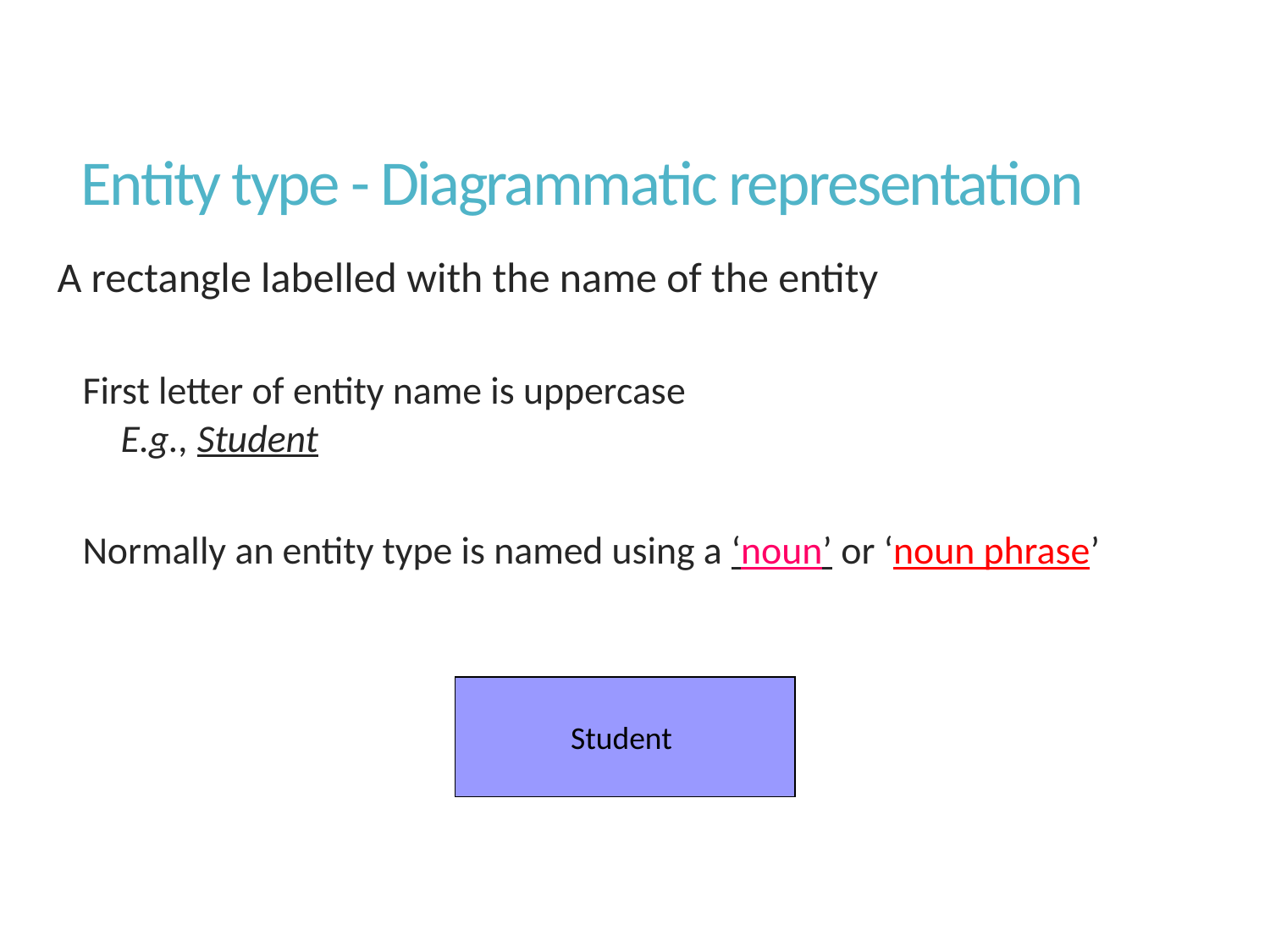

# Entity type - Diagrammatic representation

A rectangle labelled with the name of the entity

First letter of entity name is uppercase
E.g., Student

Normally an entity type is named using a ‘noun’ or ‘noun phrase’
Student